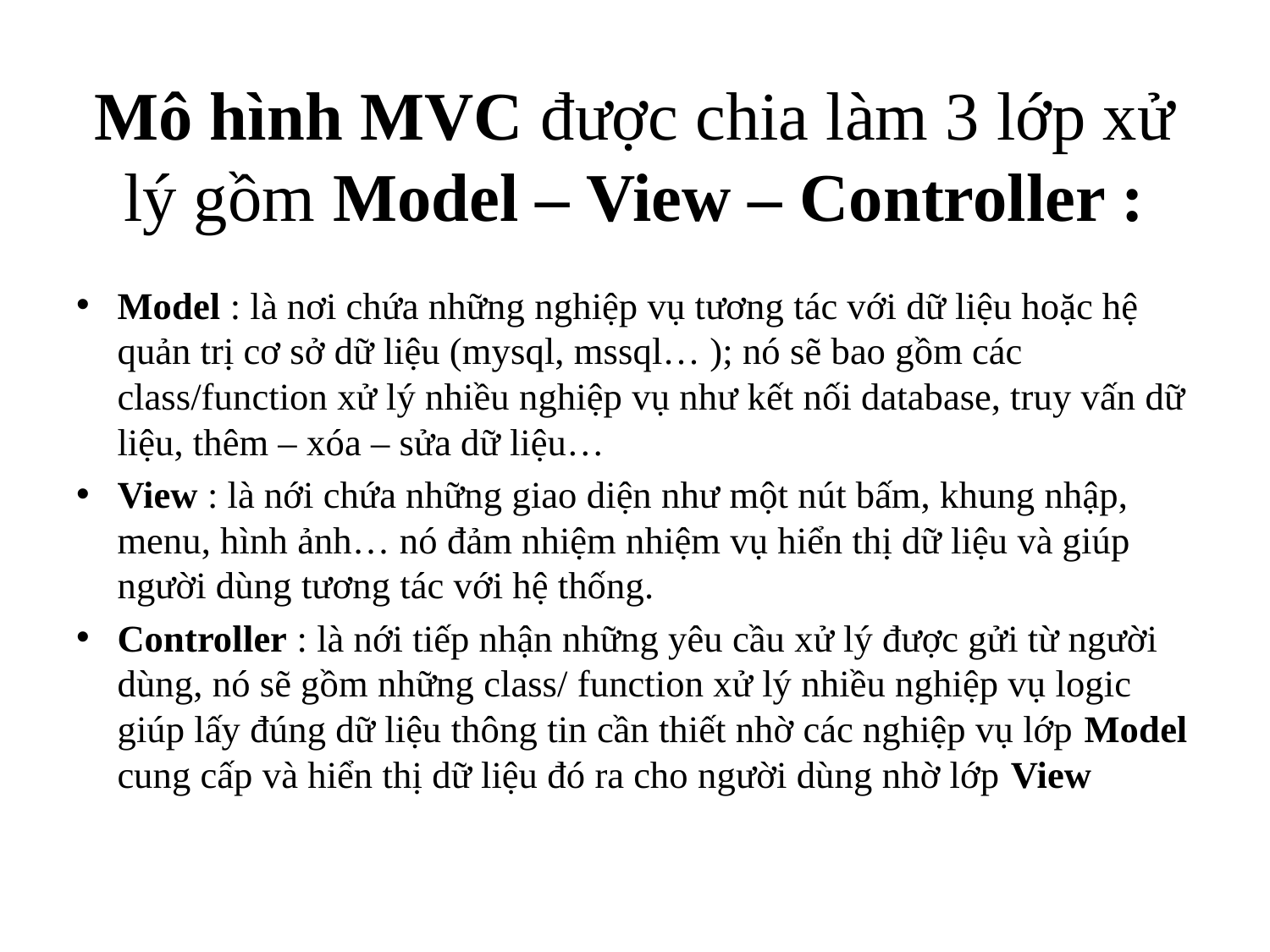

# Mô hình MVC được chia làm 3 lớp xử lý gồm Model – View – Controller :
Model : là nơi chứa những nghiệp vụ tương tác với dữ liệu hoặc hệ quản trị cơ sở dữ liệu (mysql, mssql… ); nó sẽ bao gồm các class/function xử lý nhiều nghiệp vụ như kết nối database, truy vấn dữ liệu, thêm – xóa – sửa dữ liệu…
View : là nới chứa những giao diện như một nút bấm, khung nhập, menu, hình ảnh… nó đảm nhiệm nhiệm vụ hiển thị dữ liệu và giúp người dùng tương tác với hệ thống.
Controller : là nới tiếp nhận những yêu cầu xử lý được gửi từ người dùng, nó sẽ gồm những class/ function xử lý nhiều nghiệp vụ logic giúp lấy đúng dữ liệu thông tin cần thiết nhờ các nghiệp vụ lớp Model cung cấp và hiển thị dữ liệu đó ra cho người dùng nhờ lớp View